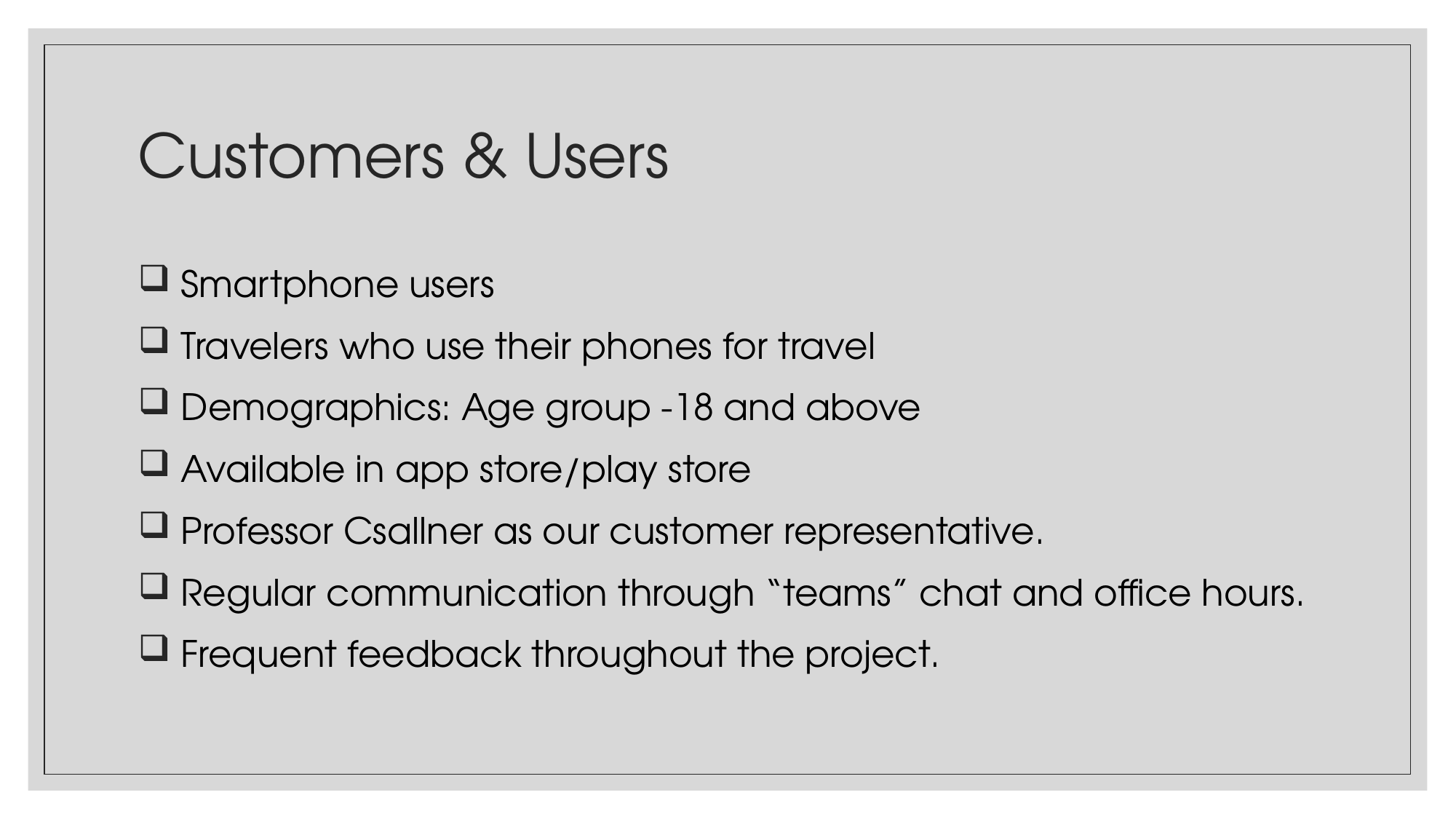

# Customers & Users
 Smartphone users
 Travelers who use their phones for travel
 Demographics: Age group -18 and above
 Available in app store/play store
 Professor Csallner as our customer representative.
 Regular communication through “teams” chat and office hours.
 Frequent feedback throughout the project.